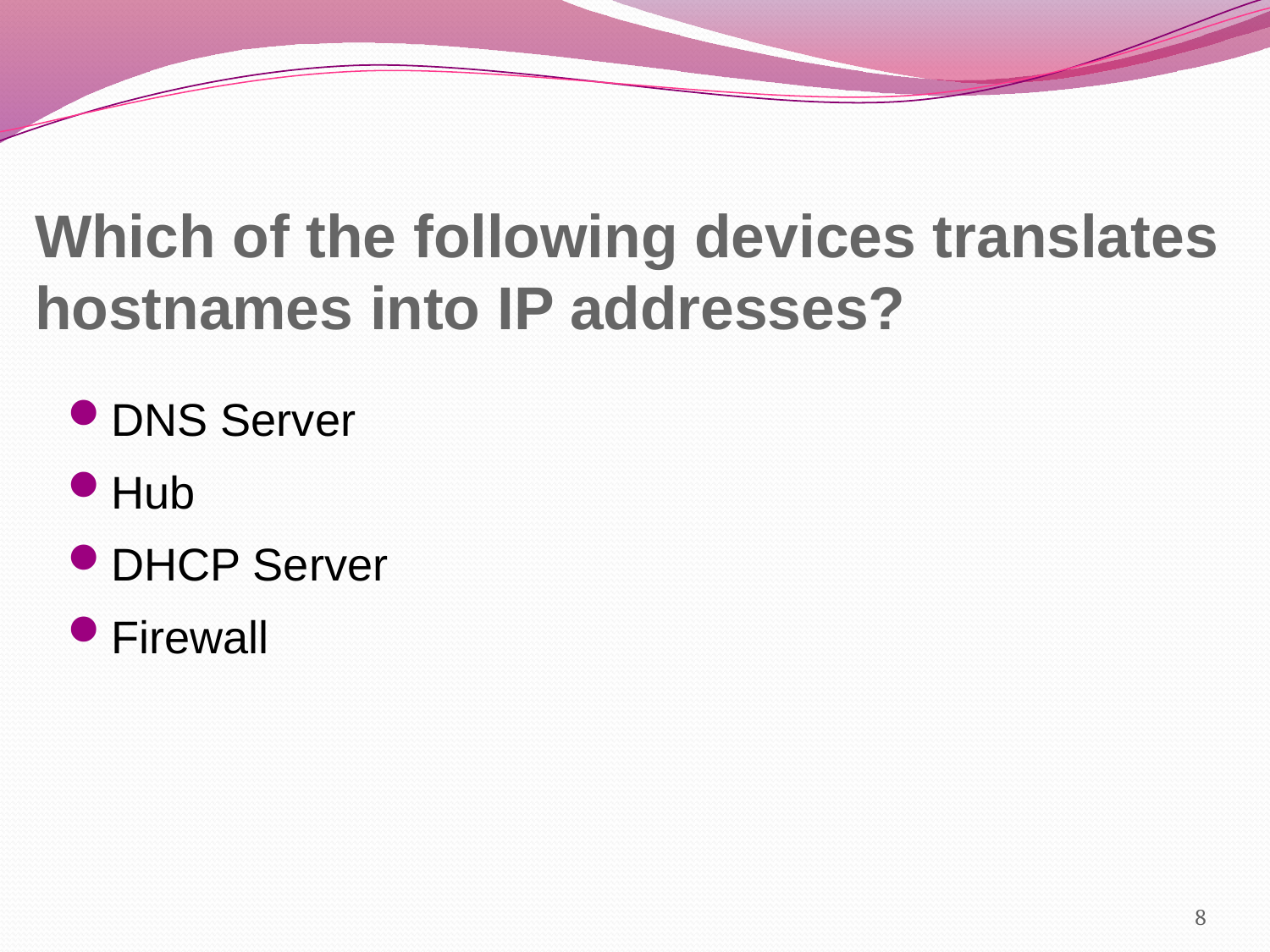

# Which of the following devices translates hostnames into IP addresses?
DNS Server
Hub
DHCP Server
Firewall

8